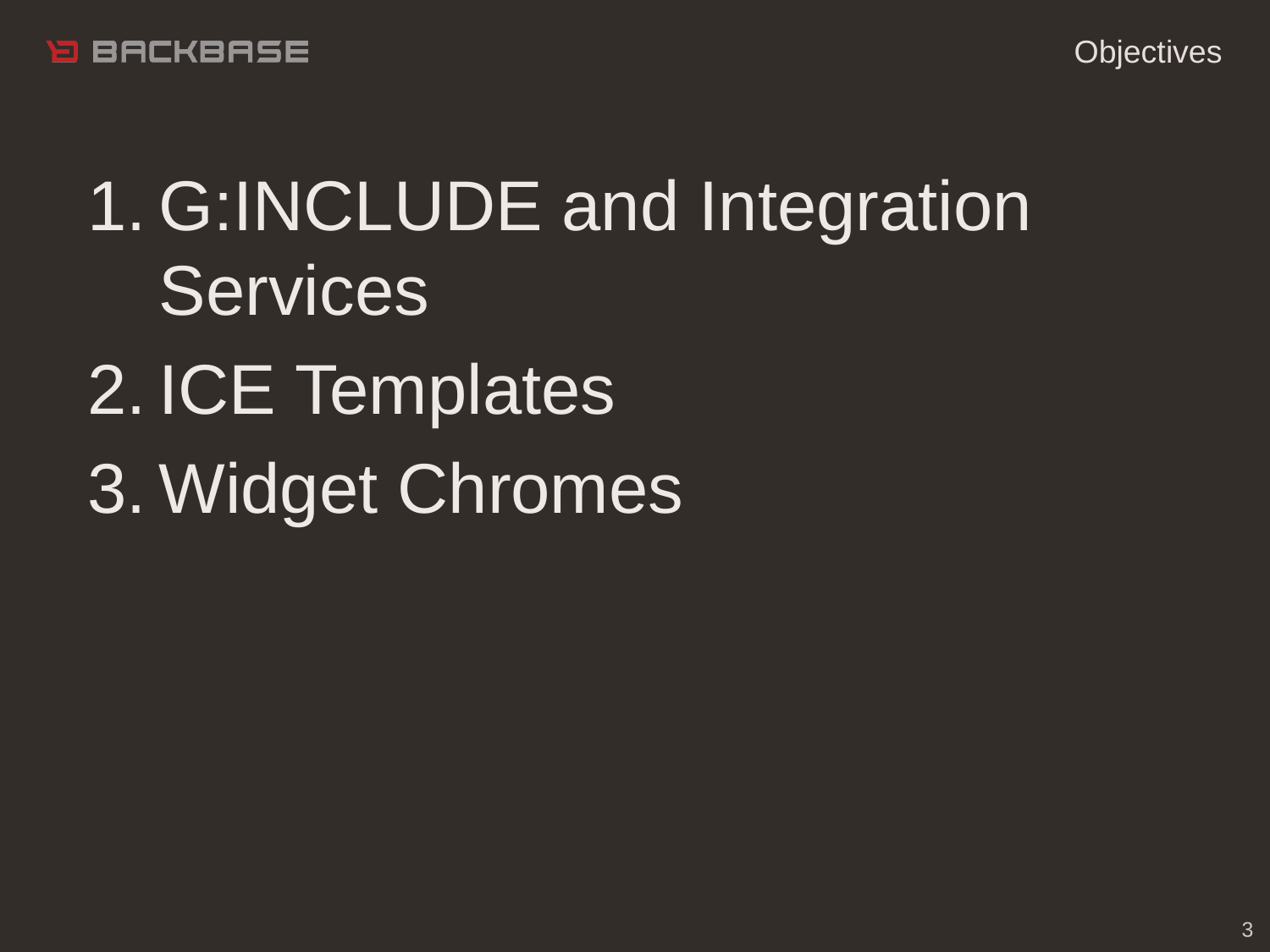

Objectives
G:INCLUDE and Integration Services
ICE Templates
Widget Chromes
3